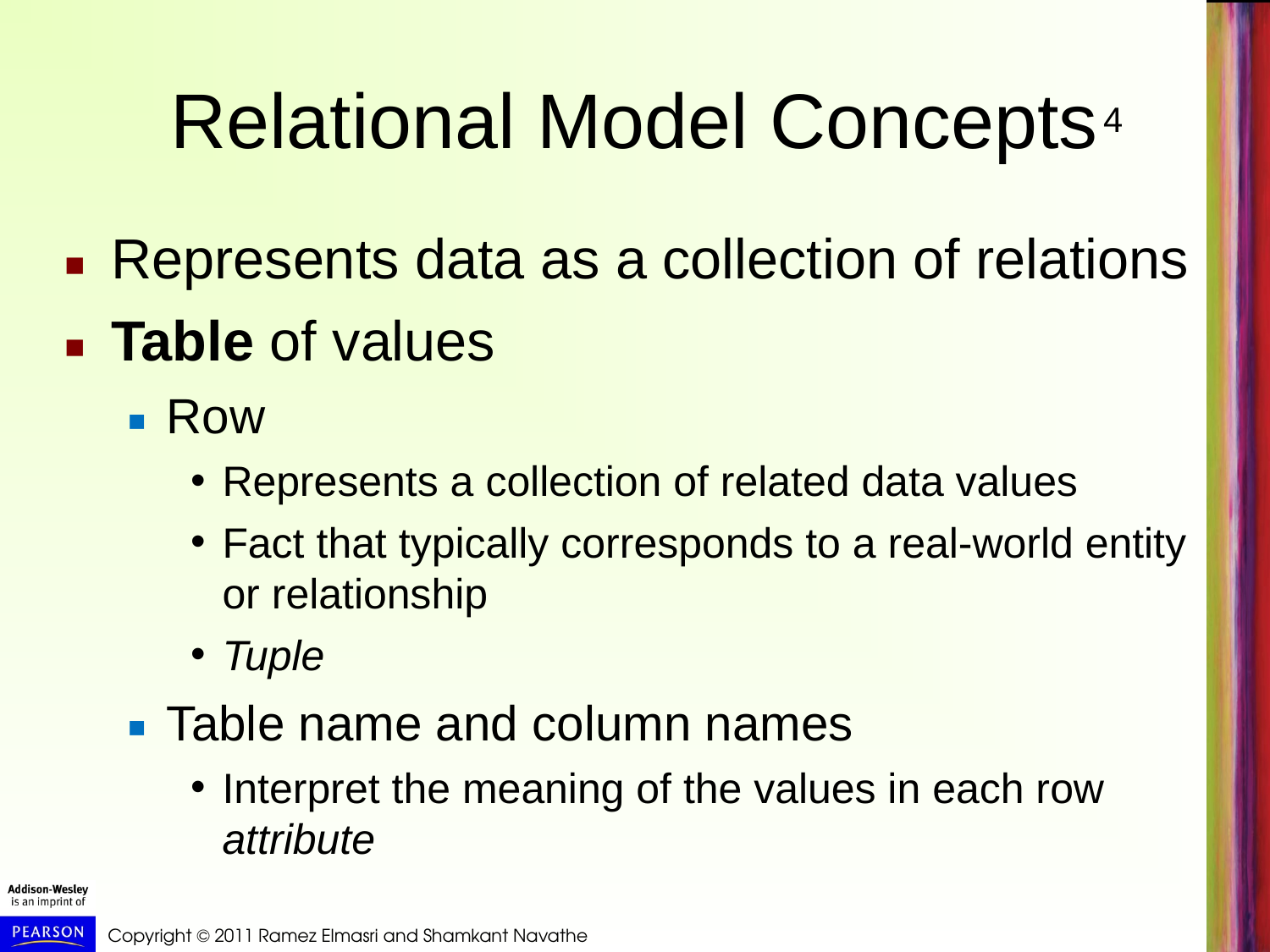

# Relational Model Concepts
Represents data as a collection of relations
Table of values
Row
Represents a collection of related data values
Fact that typically corresponds to a real-world entity or relationship
Tuple
Table name and column names
Interpret the meaning of the values in each row attribute